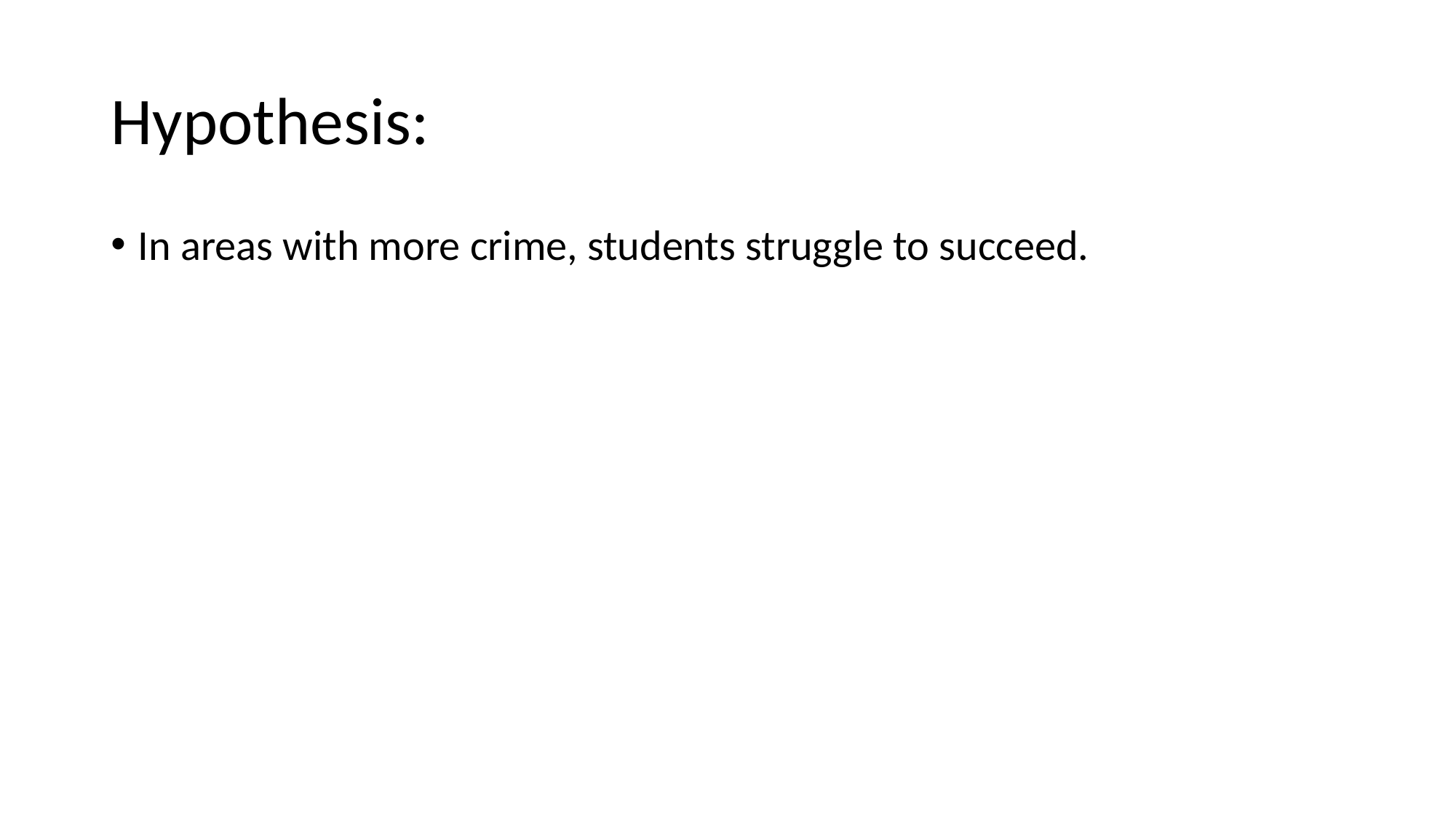

# Hypothesis:
In areas with more crime, students struggle to succeed.